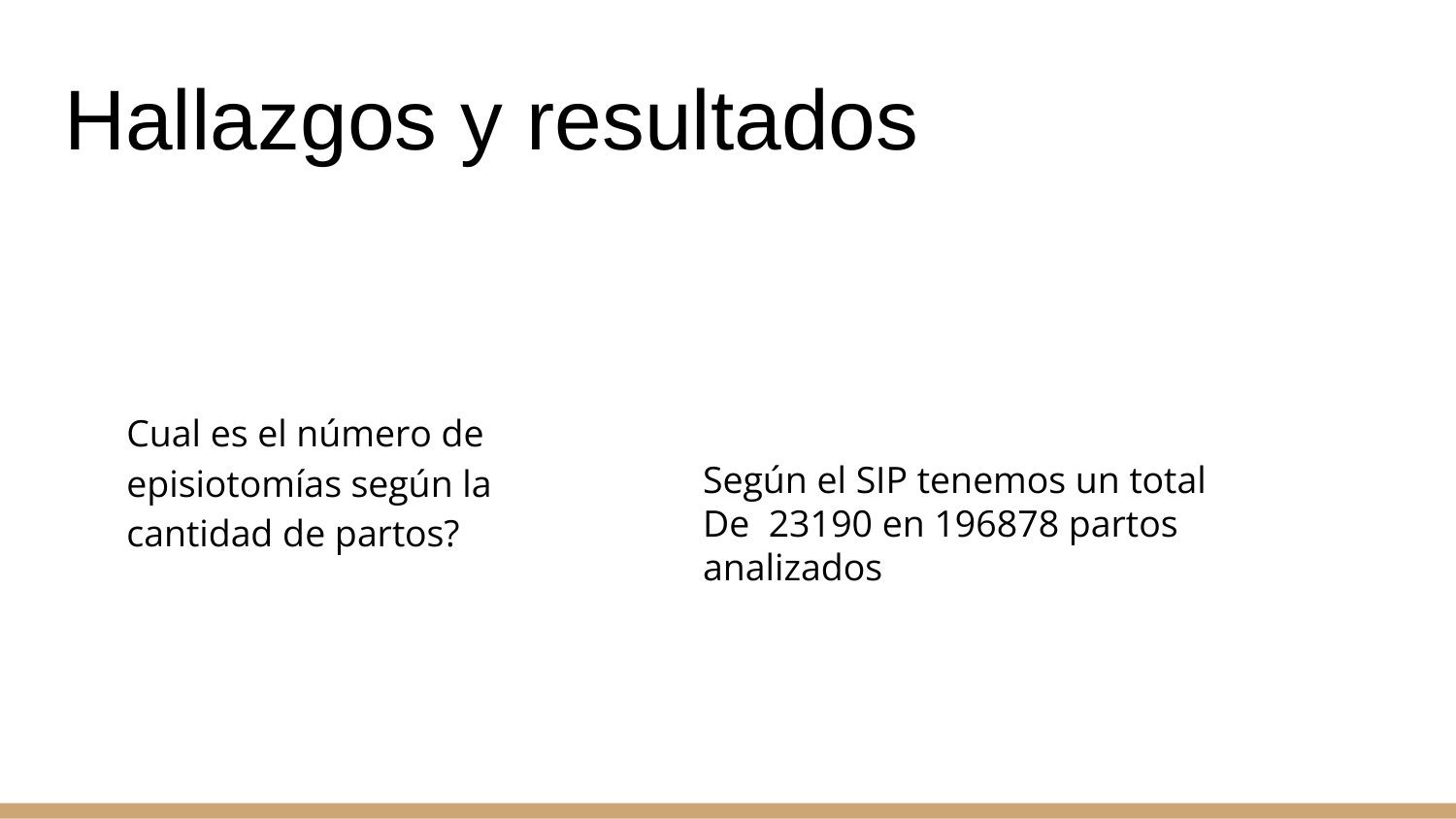

# Hallazgos y resultados
Cual es el número de episiotomías según la cantidad de partos?
Según el SIP tenemos un total
De  23190 en 196878 partos analizados